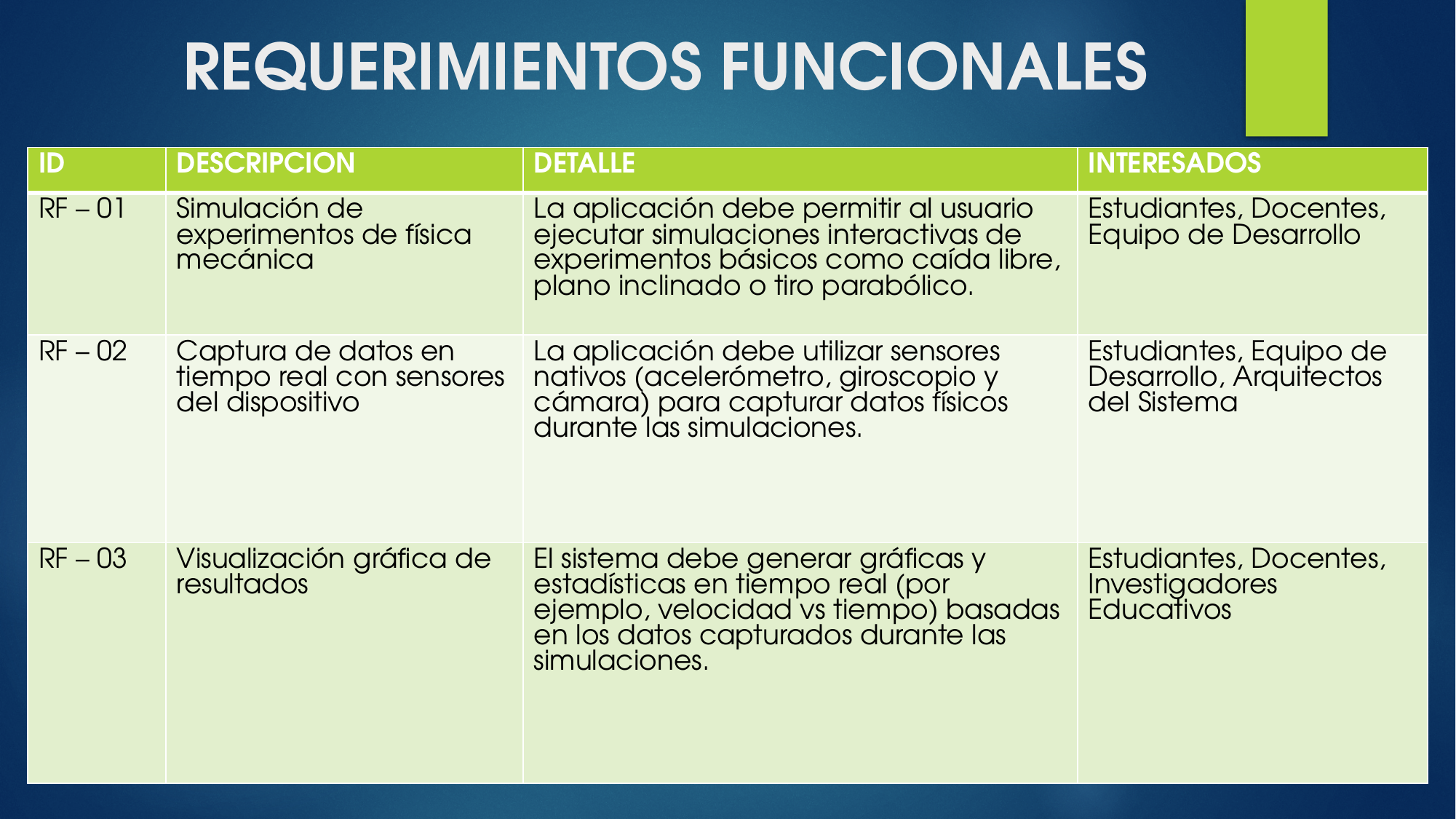

# REQUERIMIENTOS FUNCIONALES
| ID | DESCRIPCION | DETALLE | INTERESADOS |
| --- | --- | --- | --- |
| RF – 01 | Simulación de experimentos de física mecánica | La aplicación debe permitir al usuario ejecutar simulaciones interactivas de experimentos básicos como caída libre, plano inclinado o tiro parabólico. | Estudiantes, Docentes, Equipo de Desarrollo |
| RF – 02 | Captura de datos en tiempo real con sensores del dispositivo | La aplicación debe utilizar sensores nativos (acelerómetro, giroscopio y cámara) para capturar datos físicos durante las simulaciones. | Estudiantes, Equipo de Desarrollo, Arquitectos del Sistema |
| RF – 03 | Visualización gráfica de resultados | El sistema debe generar gráficas y estadísticas en tiempo real (por ejemplo, velocidad vs tiempo) basadas en los datos capturados durante las simulaciones. | Estudiantes, Docentes, Investigadores Educativos |